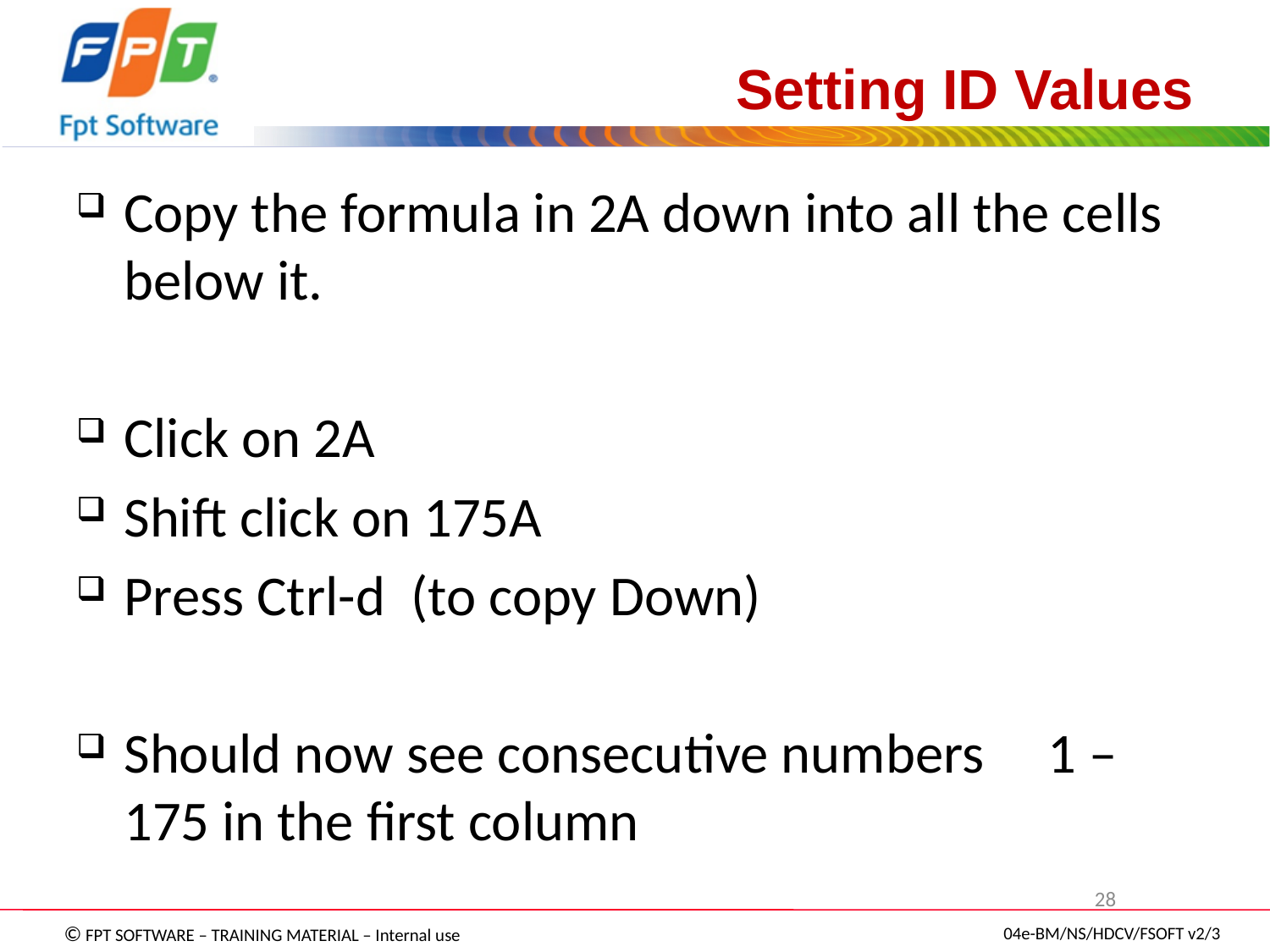

# Setting ID Values
Copy the formula in 2A down into all the cells below it.

Click on 2A
Shift click on 175A
Press Ctrl-d  (to copy Down)

Should now see consecutive numbers     1 – 175 in the first column
28